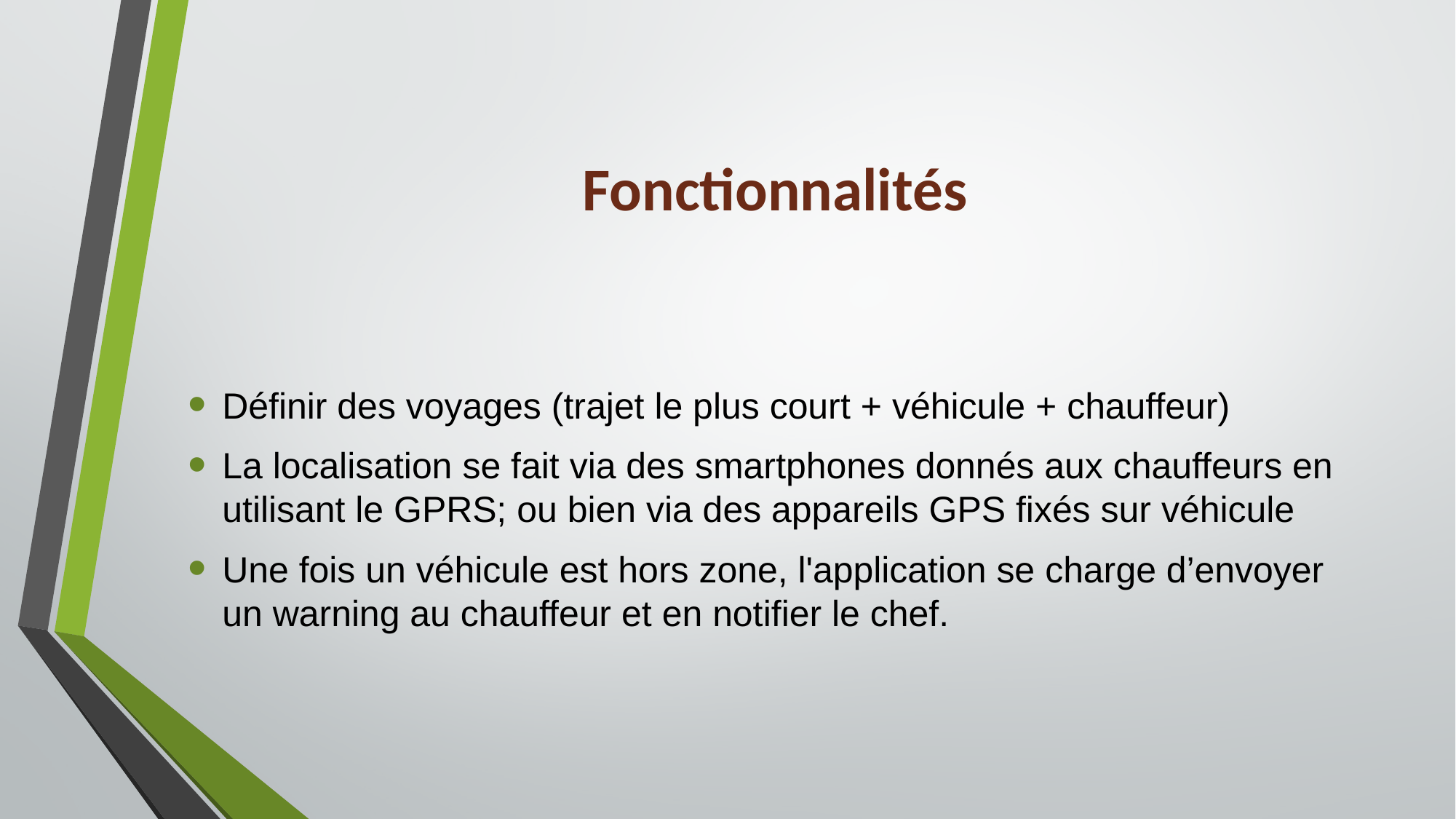

# Fonctionnalités

Définir des voyages (trajet le plus court + véhicule + chauffeur)
La localisation se fait via des smartphones donnés aux chauffeurs en utilisant le GPRS; ou bien via des appareils GPS fixés sur véhicule
Une fois un véhicule est hors zone, l'application se charge d’envoyer un warning au chauffeur et en notifier le chef.